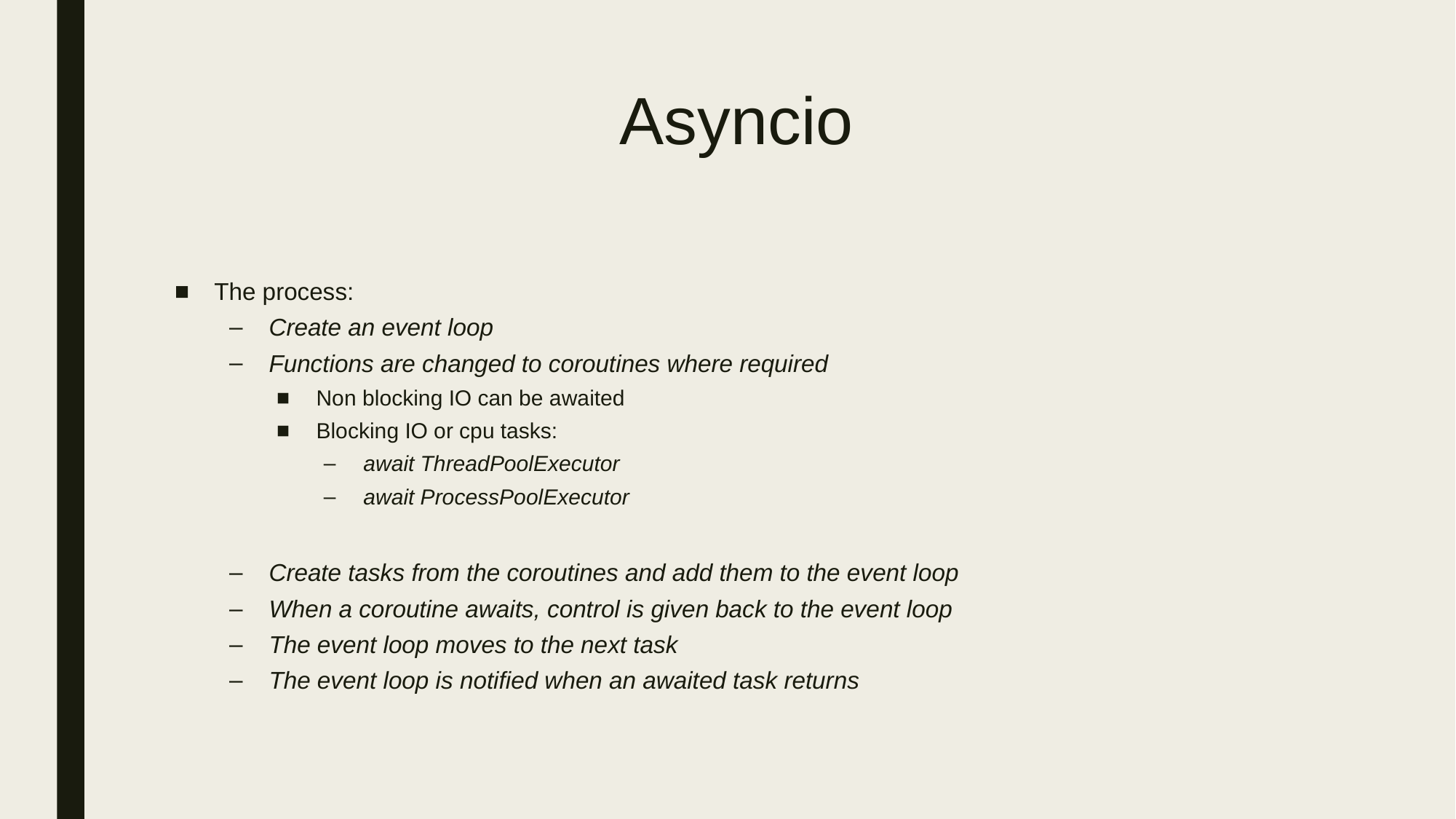

# Asyncio
The process:
Create an event loop
Functions are changed to coroutines where required
Non blocking IO can be awaited
Blocking IO or cpu tasks:
await ThreadPoolExecutor
await ProcessPoolExecutor

Create tasks from the coroutines and add them to the event loop
When a coroutine awaits, control is given back to the event loop
The event loop moves to the next task
The event loop is notified when an awaited task returns